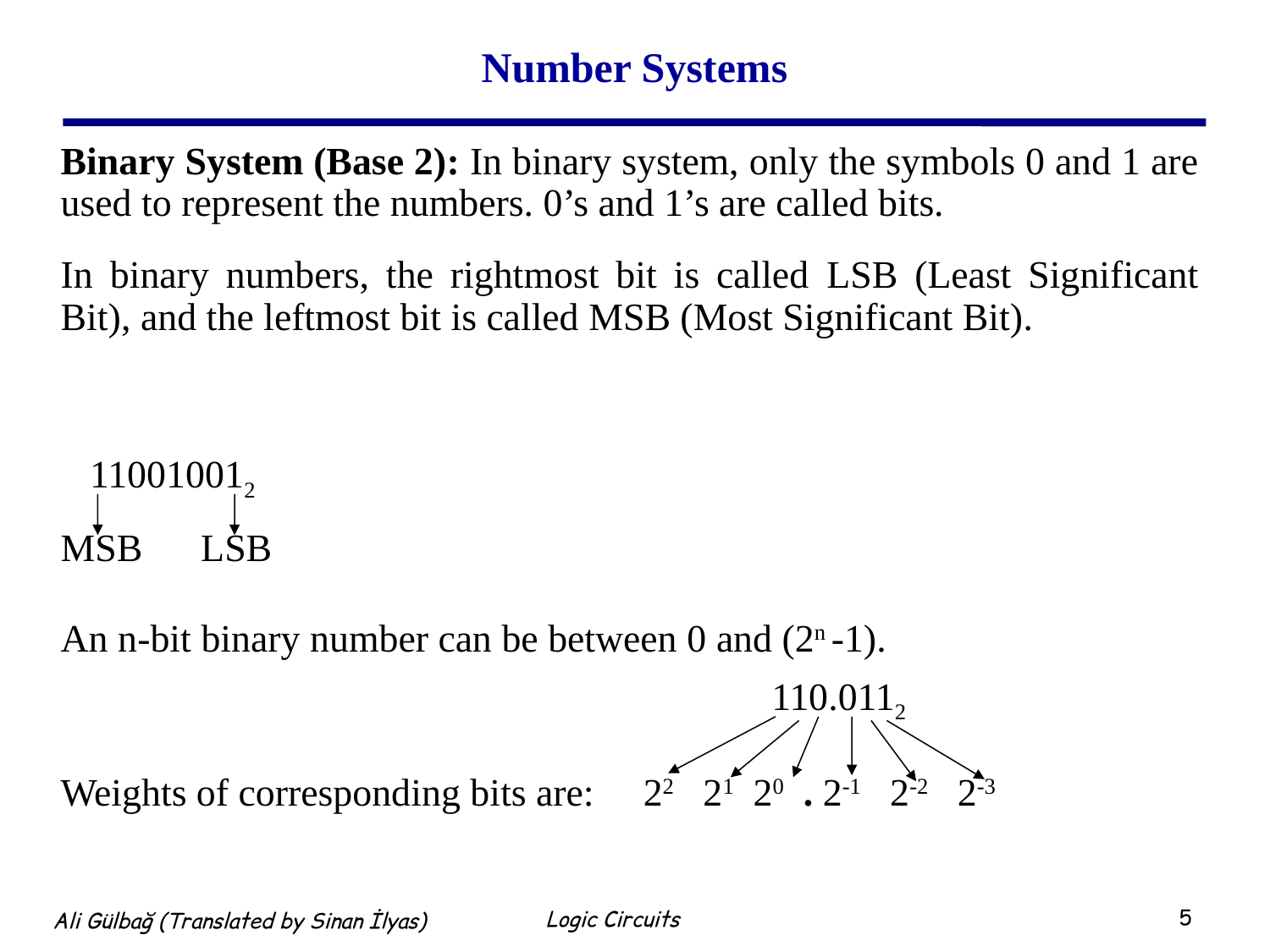

# Number Systems
Binary System (Base 2): In binary system, only the symbols 0 and 1 are used to represent the numbers. 0’s and 1’s are called bits.

In binary numbers, the rightmost bit is called LSB (Least Significant Bit), and the leftmost bit is called MSB (Most Significant Bit).

   110010012

MSB      LSB

An n-bit binary number can be between 0 and (2n -1).
                                                                         110.0112

Weights of corresponding bits are:     22   21  20  . 2-1   2-2   2-3

Logic Circuits